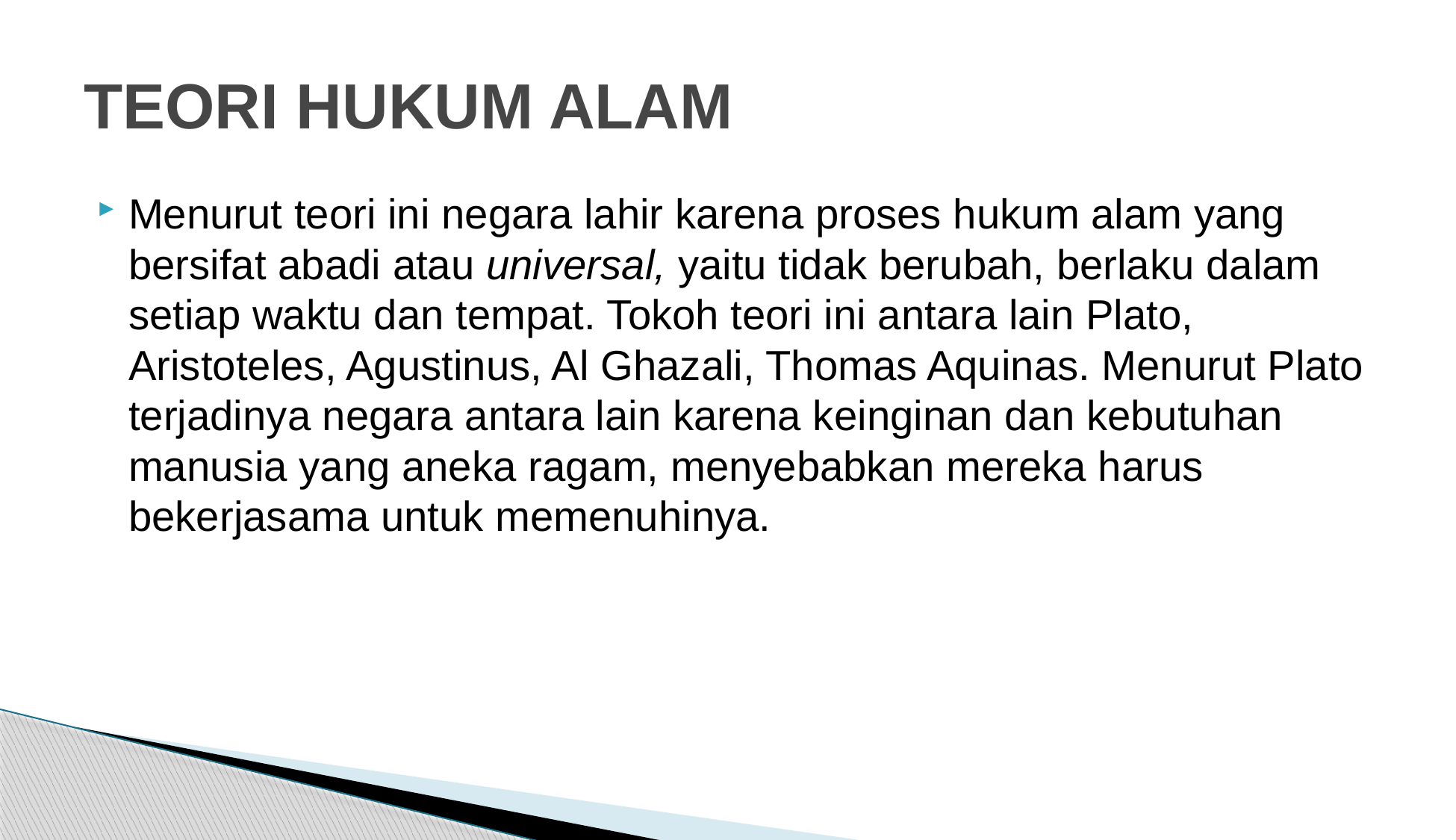

# TEORI HUKUM ALAM
Menurut teori ini negara lahir karena proses hukum alam yang bersifat abadi atau universal, yaitu tidak berubah, berlaku dalam setiap waktu dan tempat. Tokoh teori ini antara lain Plato, Aristoteles, Agustinus, Al Ghazali, Thomas Aquinas. Menurut Plato terjadinya negara antara lain karena keinginan dan kebutuhan manusia yang aneka ragam, menyebabkan mereka harus bekerjasama untuk memenuhinya.